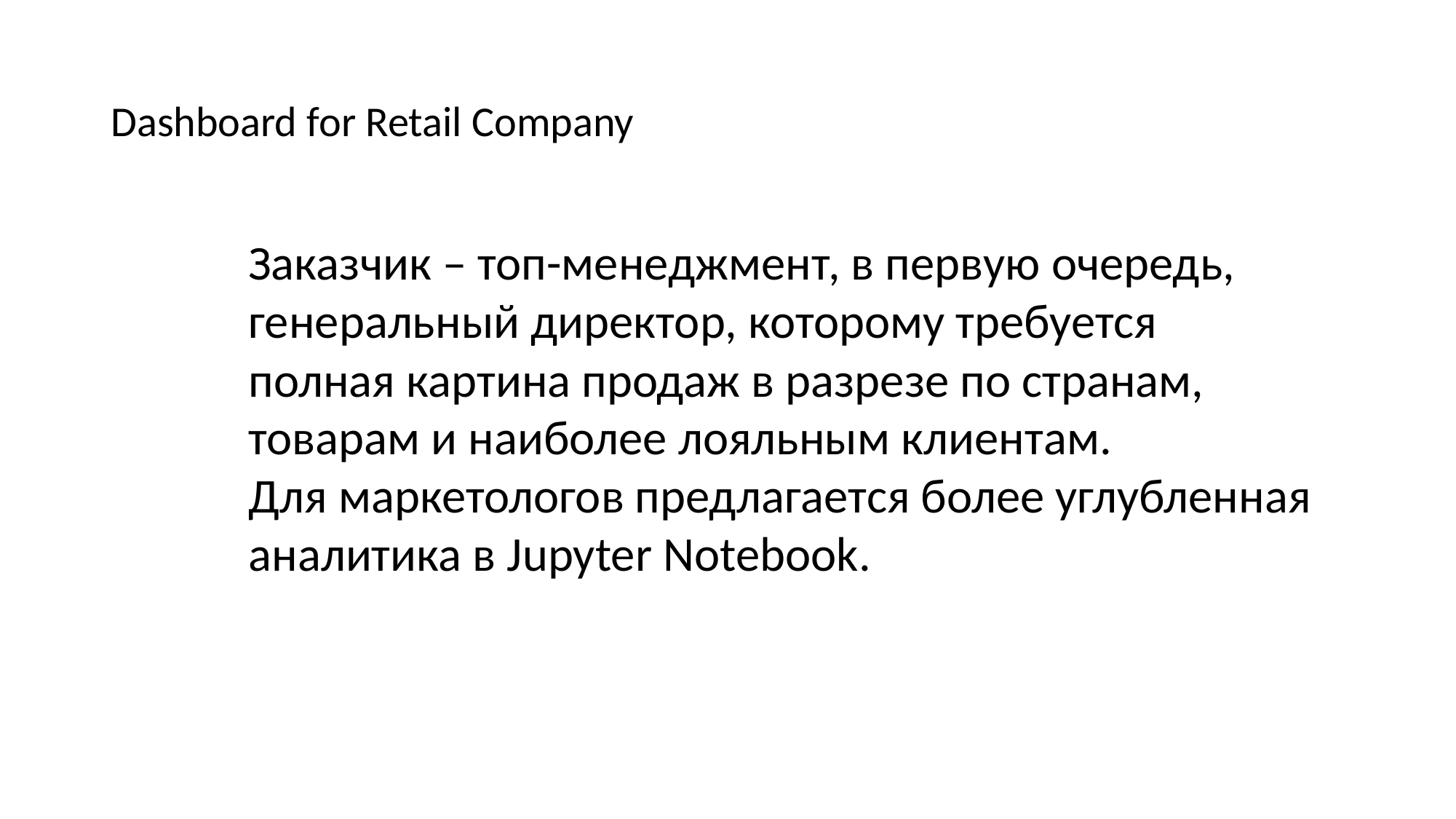

# Dashboard for Retail Company
Заказчик – топ-менеджмент, в первую очередь,
генеральный директор, которому требуется
полная картина продаж в разрезе по странам,
товарам и наиболее лояльным клиентам.
Для маркетологов предлагается более углубленная
аналитика в Jupyter Notebook.